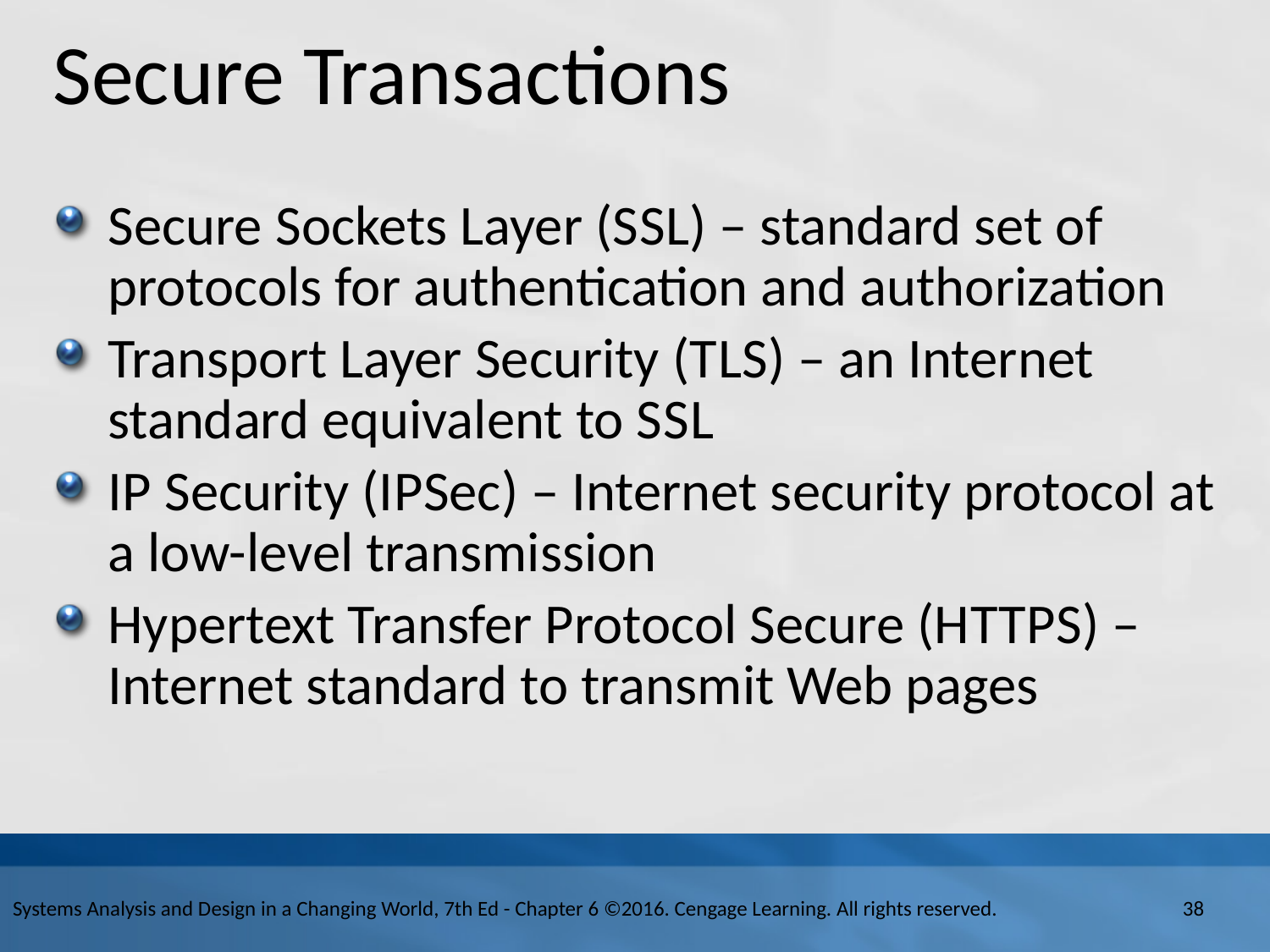

# Secure Transactions
Secure Sockets Layer (S S L) – standard set of protocols for authentication and authorization
Transport Layer Security (T L S) – an Internet standard equivalent to S S L
I P Security (I P Sec) – Internet security protocol at a low-level transmission
Hypertext Transfer Protocol Secure (H T T P S) – Internet standard to transmit Web pages
Systems Analysis and Design in a Changing World, 7th Ed - Chapter 6 ©2016. Cengage Learning. All rights reserved.
38